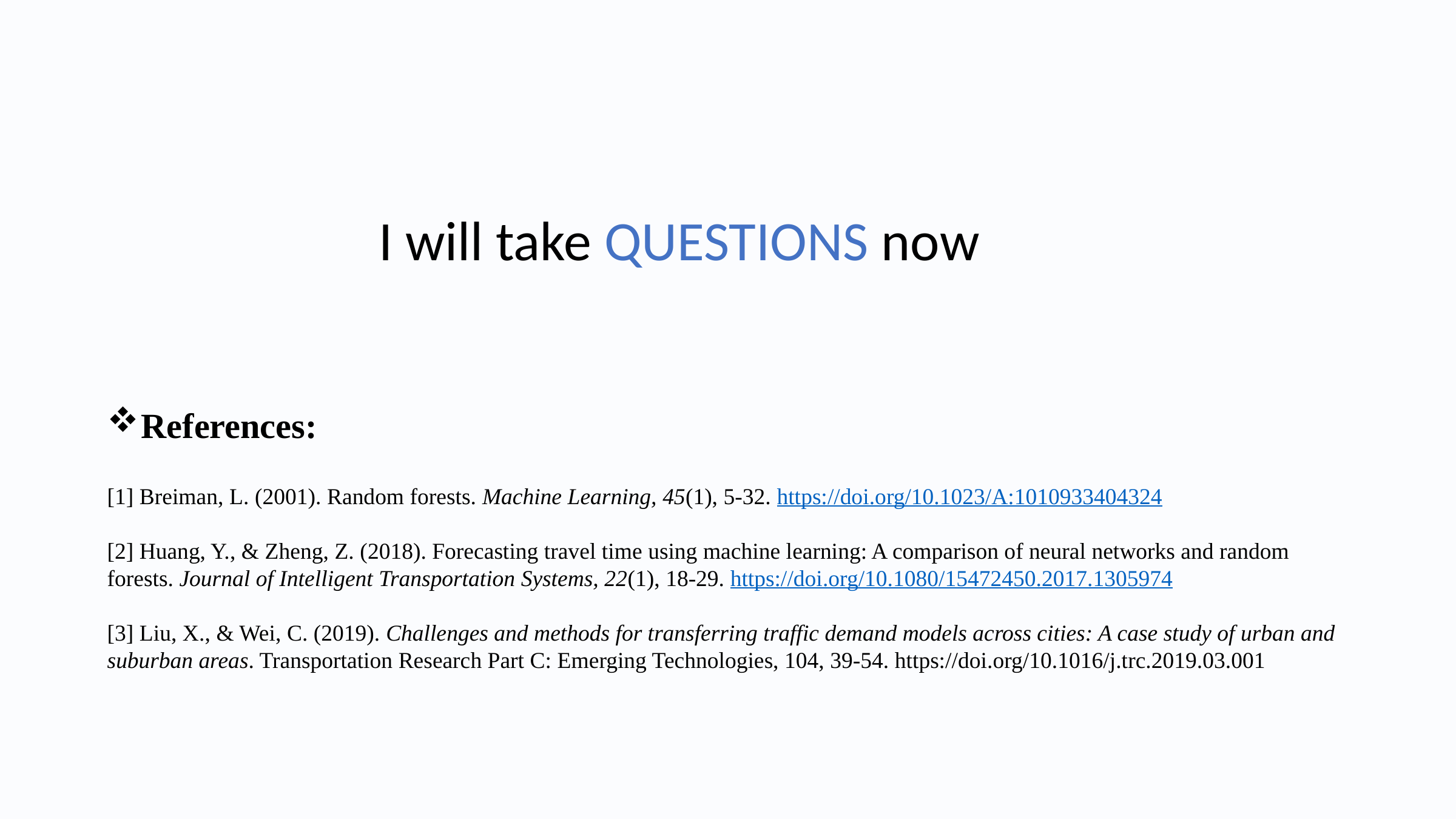

I will take QUESTIONS now
References:

[1] Breiman, L. (2001). Random forests. Machine Learning, 45(1), 5-32. https://doi.org/10.1023/A:1010933404324

[2] Huang, Y., & Zheng, Z. (2018). Forecasting travel time using machine learning: A comparison of neural networks and random forests. Journal of Intelligent Transportation Systems, 22(1), 18-29. https://doi.org/10.1080/15472450.2017.1305974

[3] Liu, X., & Wei, C. (2019). Challenges and methods for transferring traffic demand models across cities: A case study of urban and suburban areas. Transportation Research Part C: Emerging Technologies, 104, 39-54. https://doi.org/10.1016/j.trc.2019.03.001